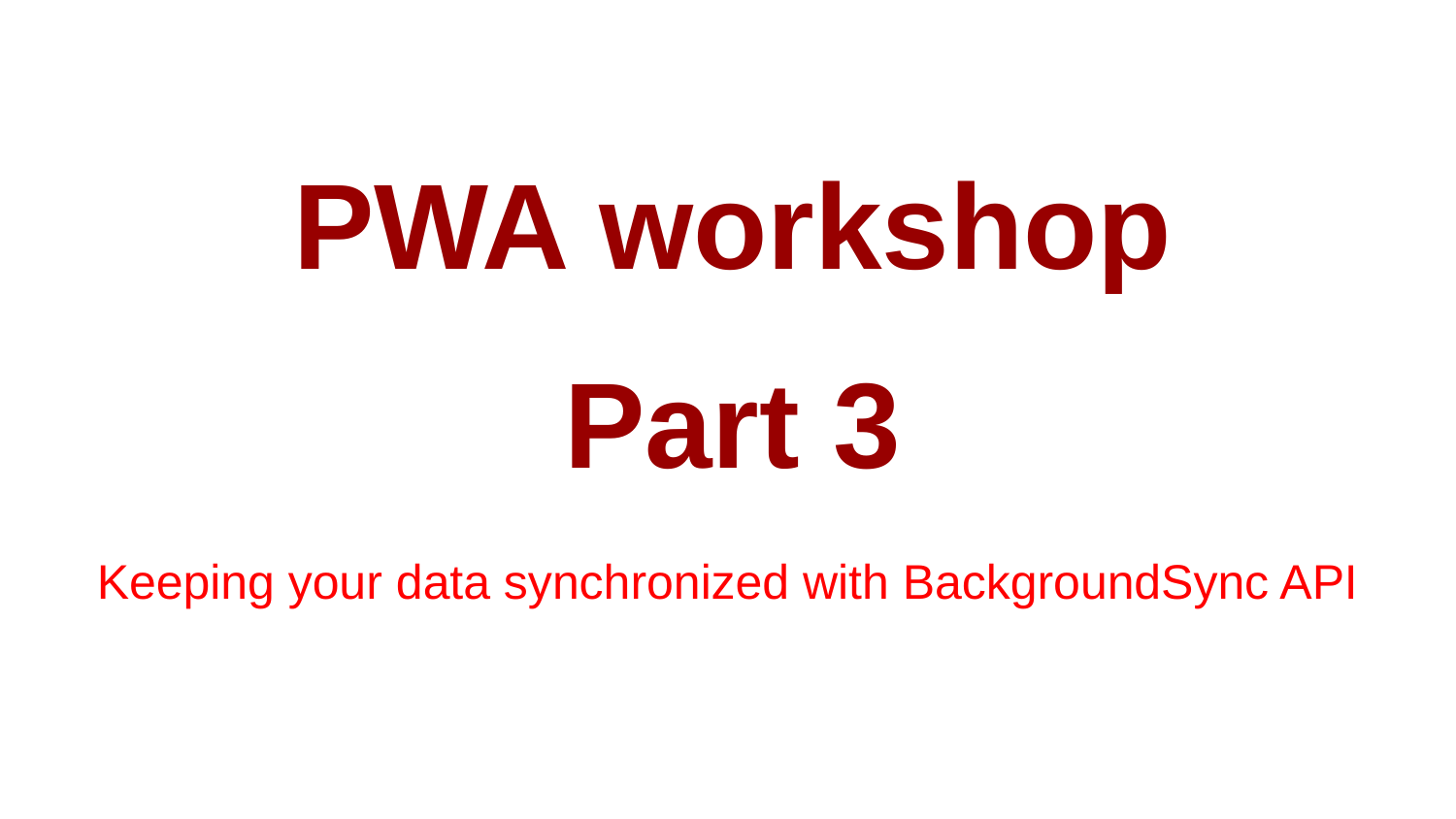

PWA workshop
Part 3
Keeping your data synchronized with BackgroundSync API